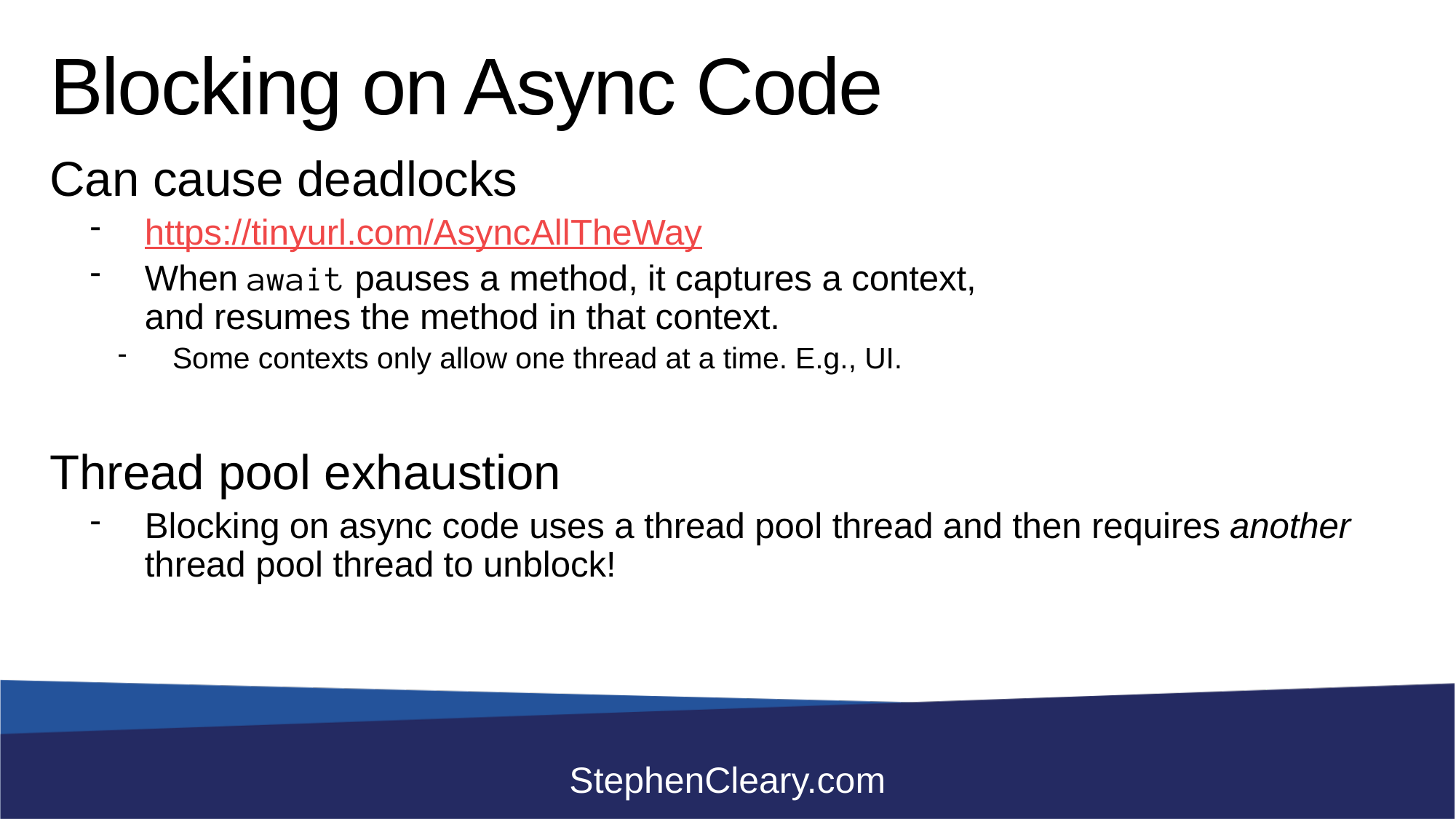

# Blocking on Async Code
Can cause deadlocks
https://tinyurl.com/AsyncAllTheWay
When await pauses a method, it captures a context,
and resumes the method in that context.
Some contexts only allow one thread at a time. E.g., UI.

Thread pool exhaustion
Blocking on async code uses a thread pool thread and then requires another thread pool thread to unblock!